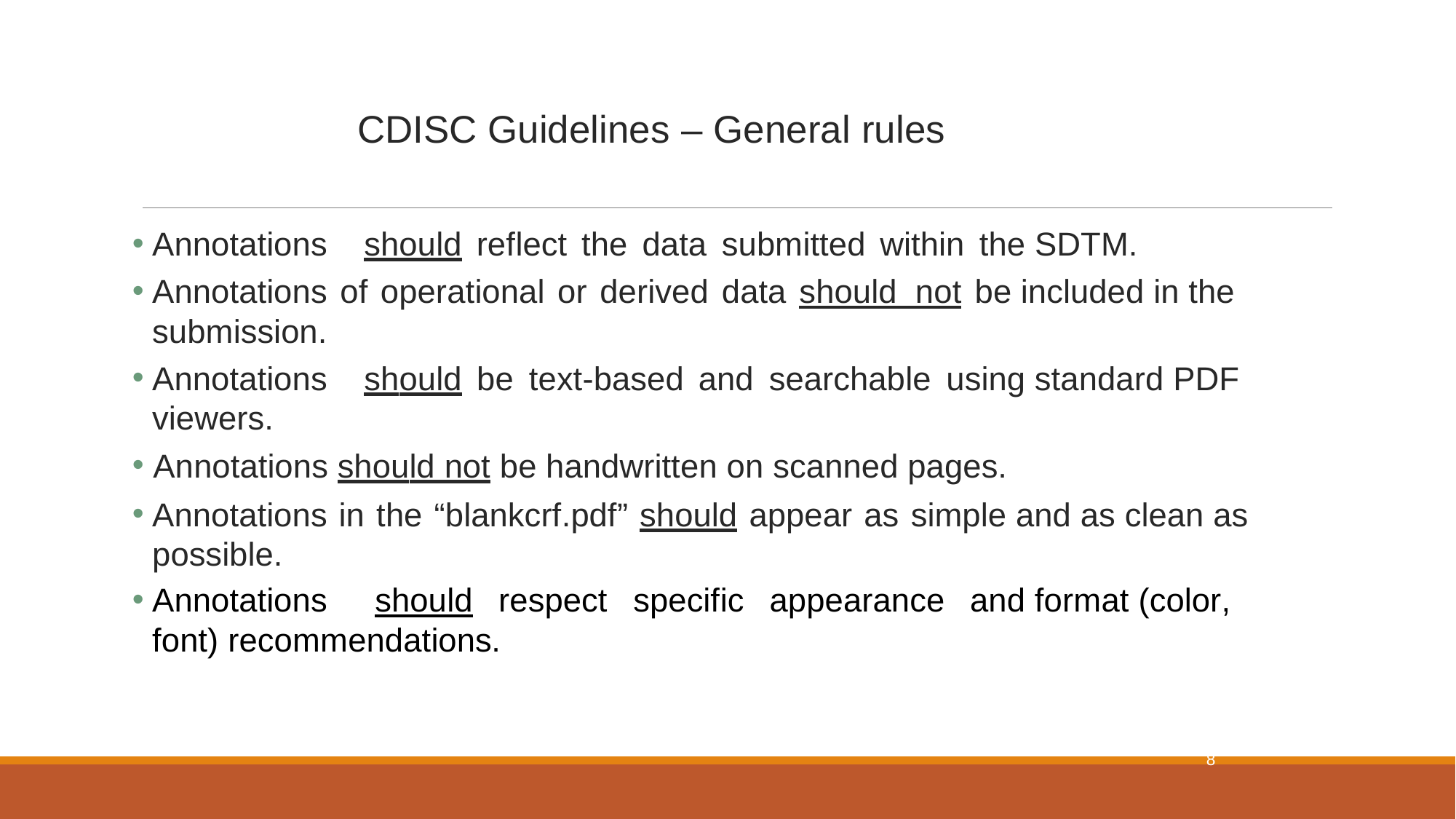

# CDISC Guidelines – General rules
Annotations	should	reflect	the	data	submitted	within	the SDTM.

Annotations of operational or derived data should  not be included in the submission.

Annotations	should	be	text-based	and	searchable	using standard PDF viewers.

Annotations should not be handwritten on scanned pages.

Annotations in the “blankcrf.pdf” should appear as simple and as clean as possible.
Annotations	should	respect	specific	appearance	and format (color, font) recommendations.
8